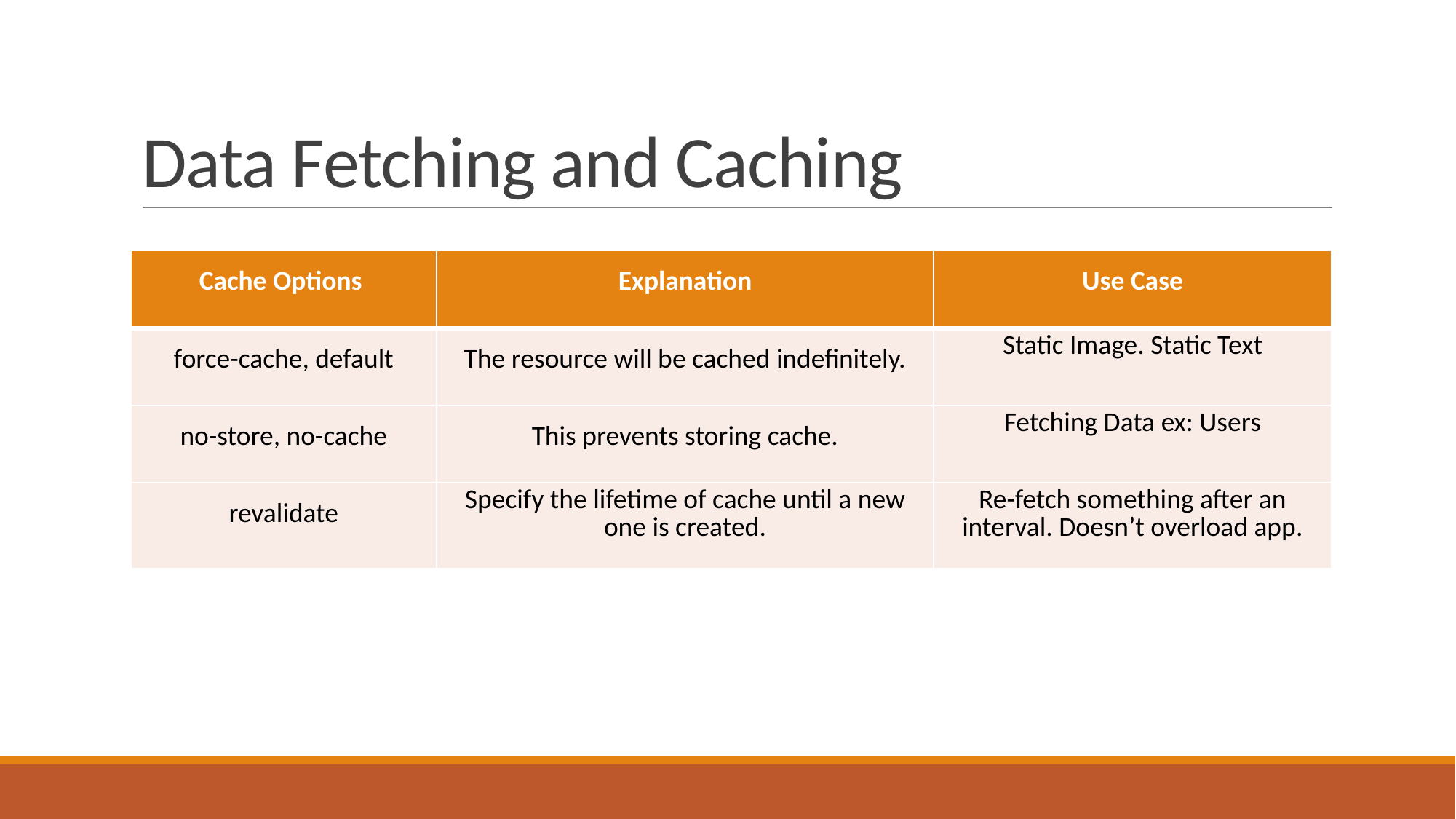

# Data Fetching and Caching
| Cache Options | Explanation | Use Case |
| --- | --- | --- |
| force-cache, default | The resource will be cached indefinitely. | Static Image. Static Text |
| no-store, no-cache | This prevents storing cache. | Fetching Data ex: Users |
| revalidate | Specify the lifetime of cache until a new one is created. | Re-fetch something after an interval. Doesn’t overload app. |